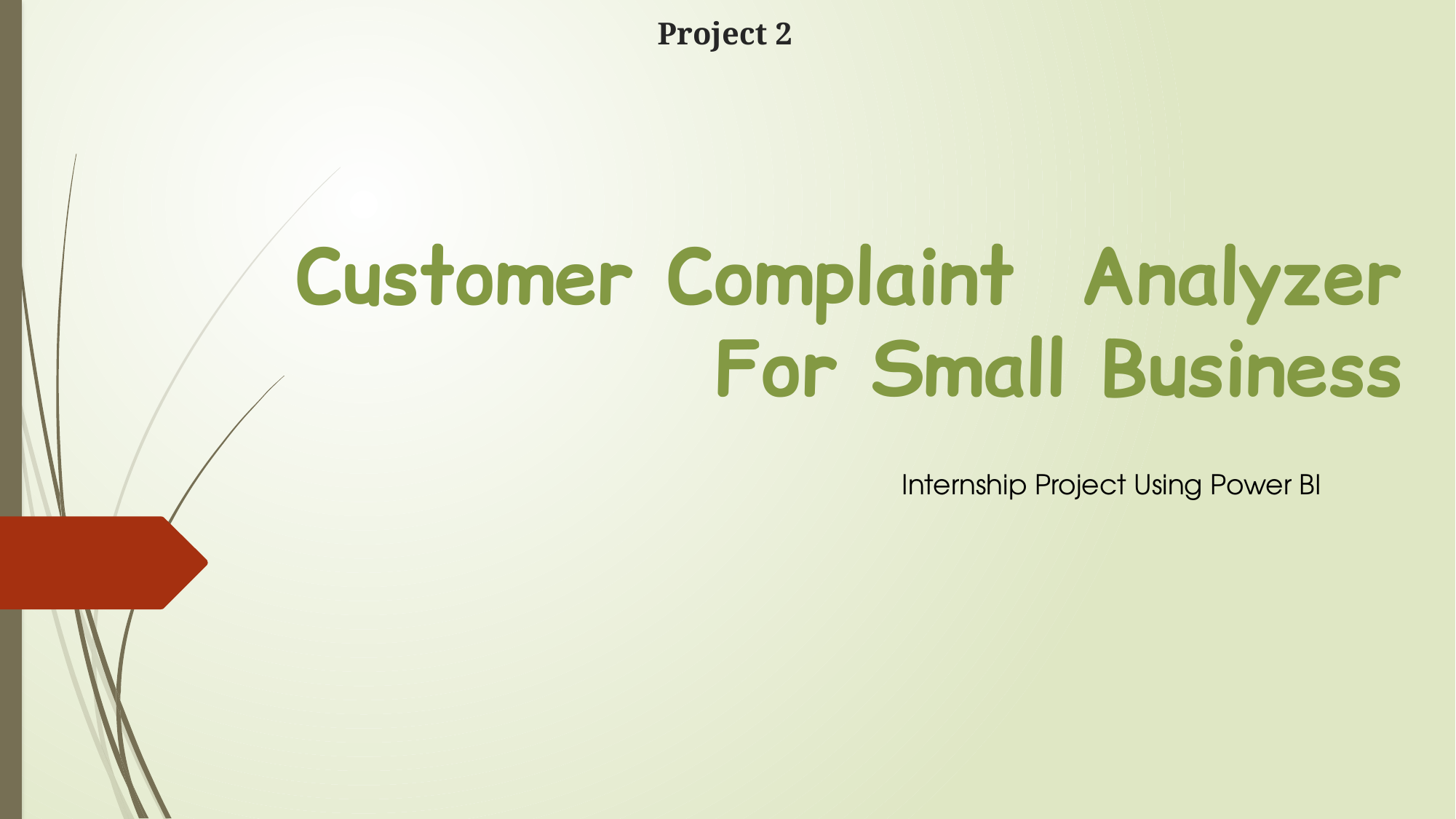

Project 2
# Customer Complaint  Analyzer For Small Business
Internship Project Using Power BI